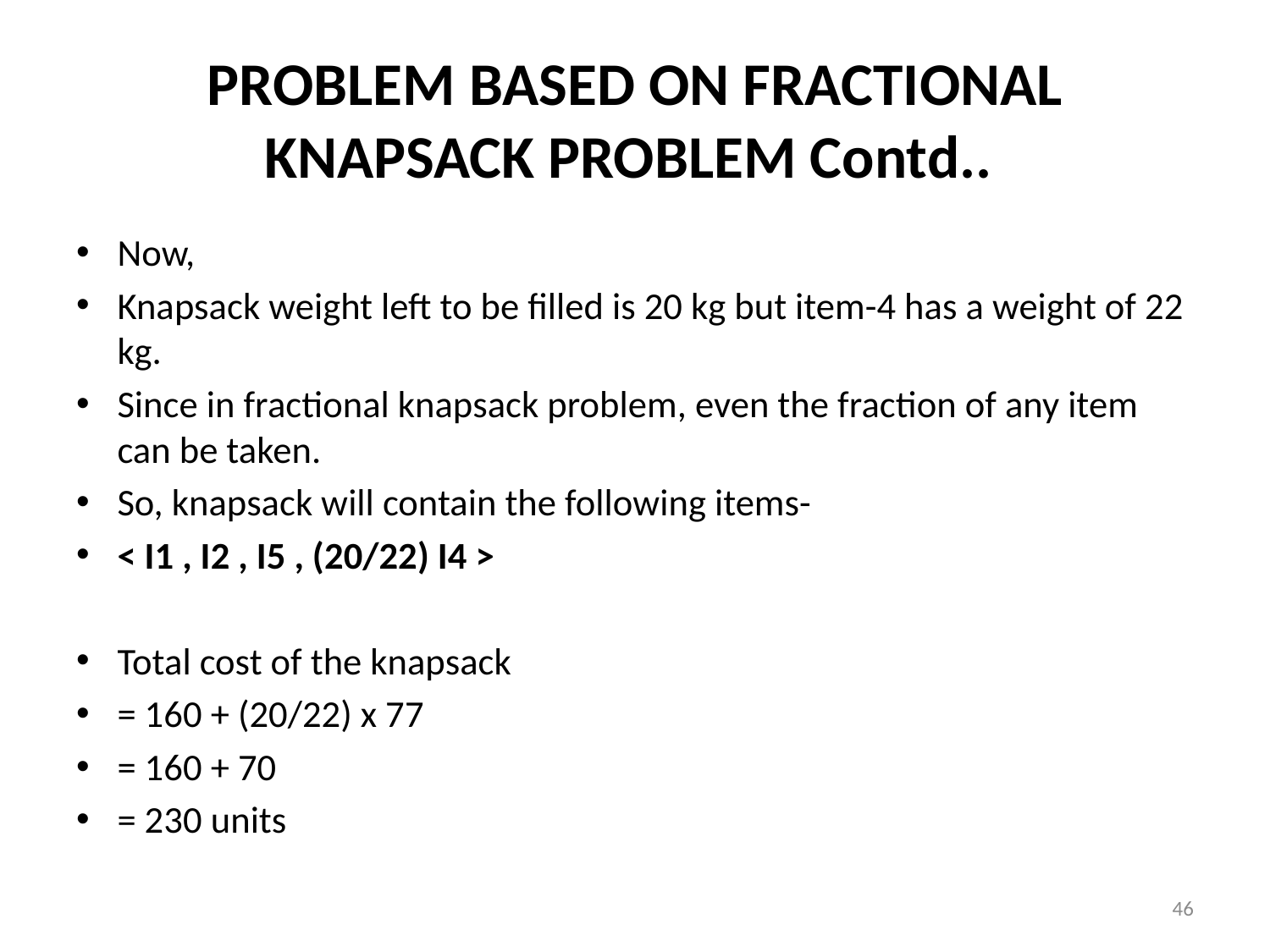

# PROBLEM BASED ON FRACTIONAL KNAPSACK PROBLEM Contd..
Now,
Knapsack weight left to be filled is 20 kg but item-4 has a weight of 22 kg.
Since in fractional knapsack problem, even the fraction of any item can be taken.
So, knapsack will contain the following items-
< I1 , I2 , I5 , (20/22) I4 >

Total cost of the knapsack
= 160 + (20/22) x 77
= 160 + 70
= 230 units

46